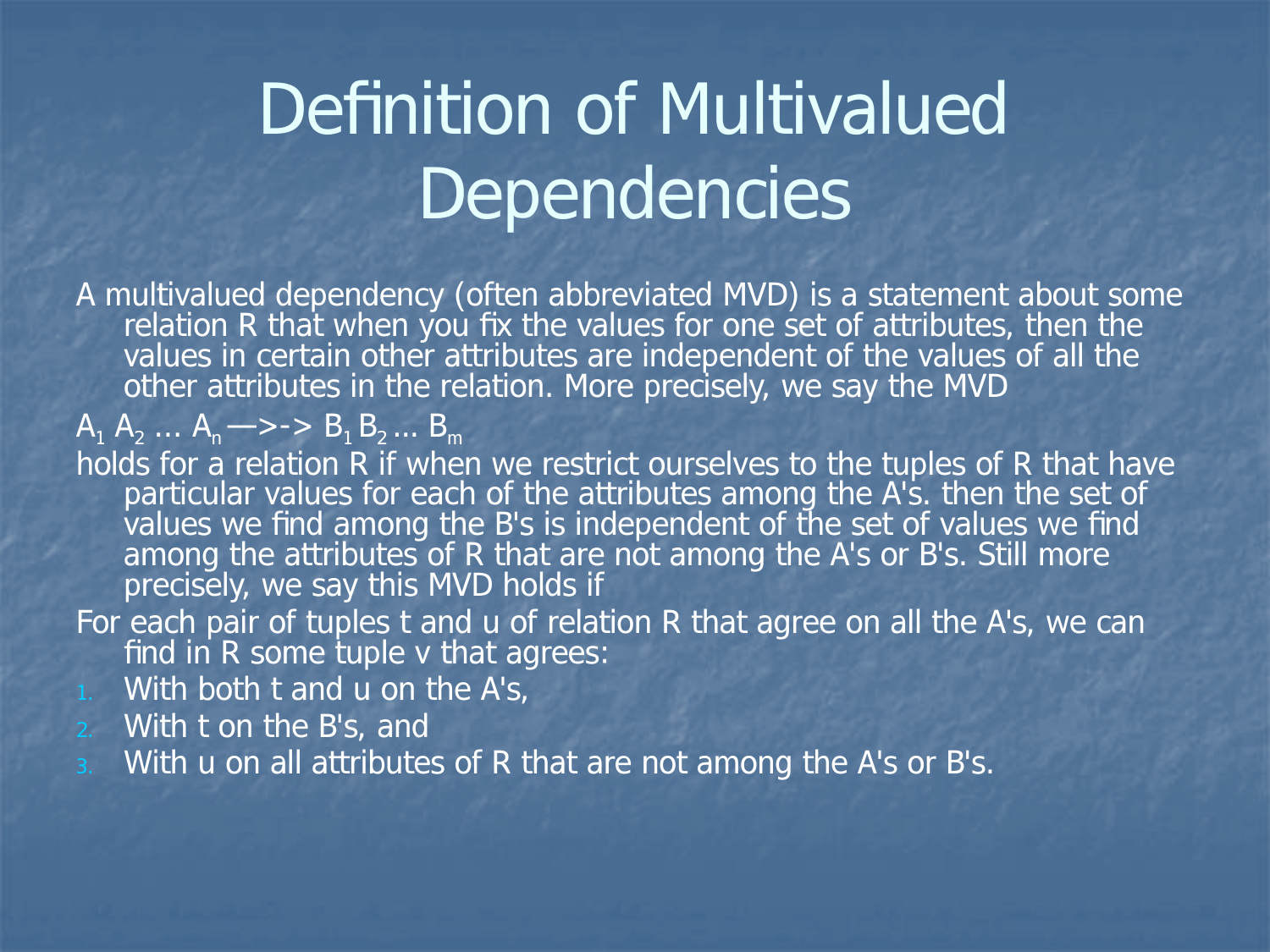

# Definition of Multivalued Dependencies
A multivalued dependency (often abbreviated MVD) is a statement about some relation R that when you fix the values for one set of attributes, then the values in certain other attributes are independent of the values of all the other attributes in the relation. More precisely, we say the MVD
A1 A2 ... An —>-> B1 B2 … Bm
holds for a relation R if when we restrict ourselves to the tuples of R that have particular values for each of the attributes among the A's. then the set of values we find among the B's is independent of the set of values we find among the attributes of R that are not among the A's or B's. Still more precisely, we say this MVD holds if
For each pair of tuples t and u of relation R that agree on all the A's, we can find in R some tuple v that agrees:
With both t and u on the A's,
With t on the B's, and
With u on all attributes of R that are not among the A's or B's.